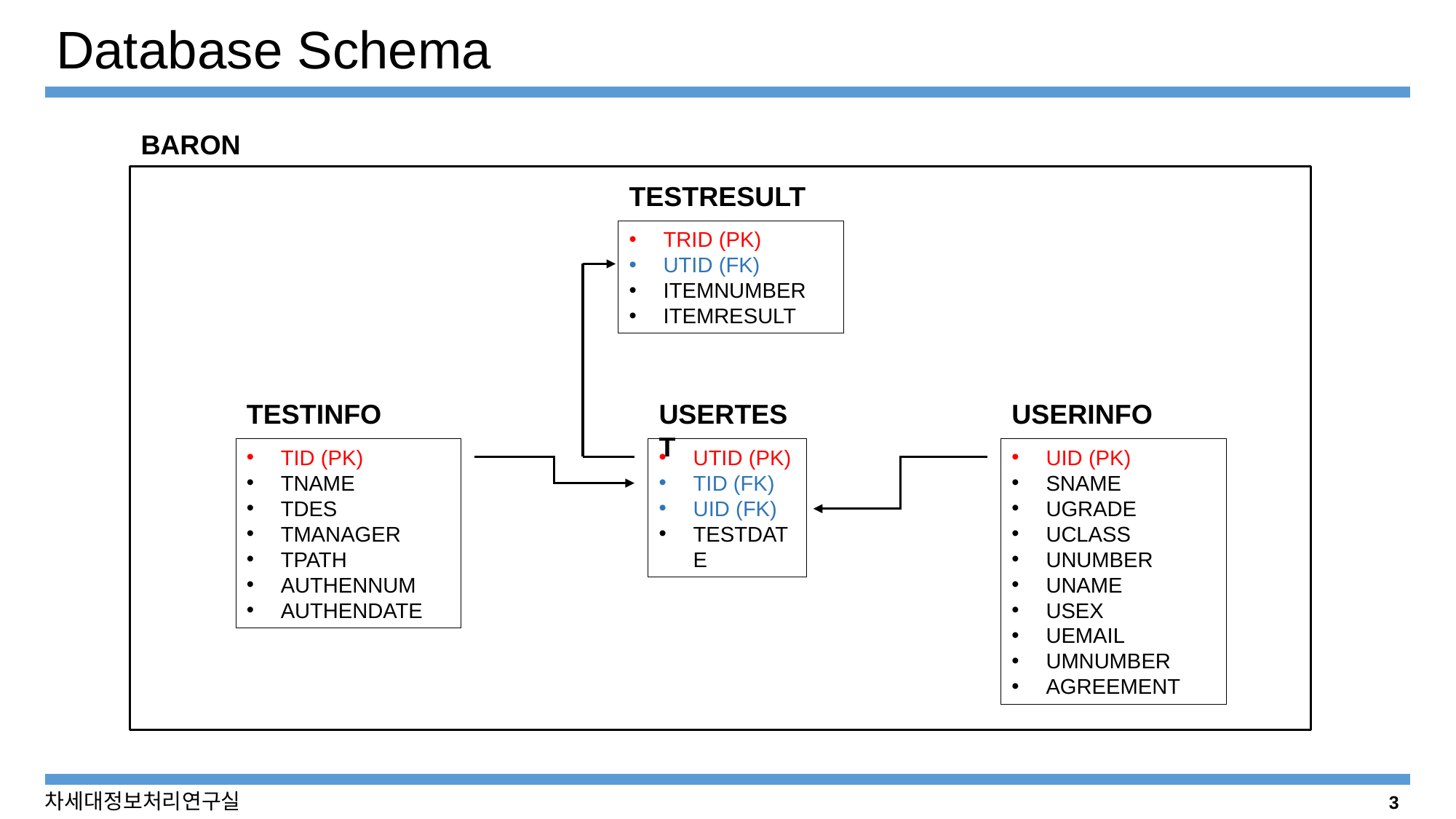

# Database Schema
BARON

TESTRESULT
TRID (PK)
UTID (FK)
ITEMNUMBER
ITEMRESULT
USERTEST
UTID (PK)
TID (FK)
UID (FK)
TESTDATE
USERINFO
UID (PK)
SNAME
UGRADE
UCLASS
UNUMBER
UNAME
USEX
UEMAIL
UMNUMBER
AGREEMENT
TESTINFO
TID (PK)
TNAME
TDES
TMANAGER
TPATH
AUTHENNUM
AUTHENDATE
3